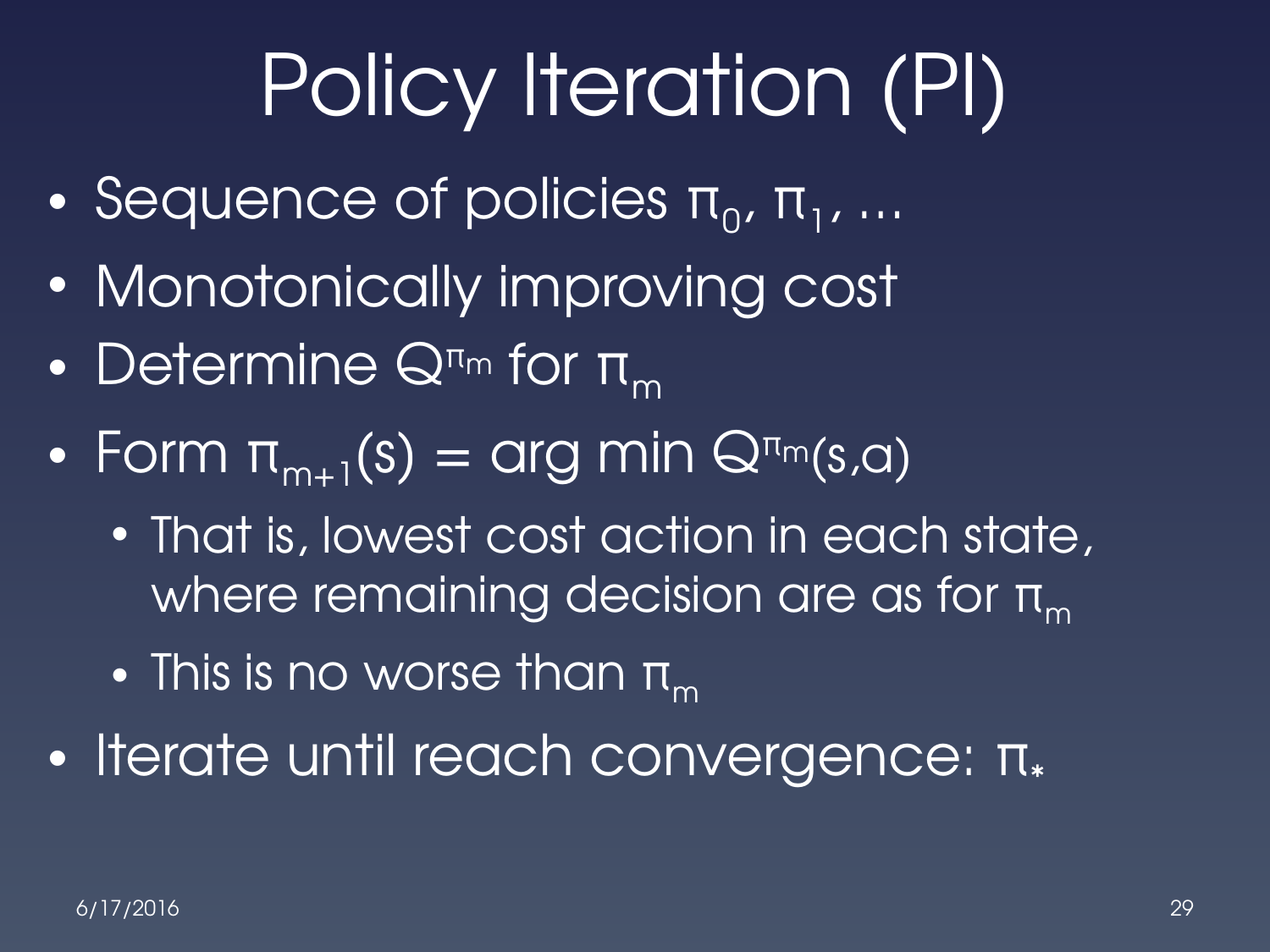

# Policy Iteration (PI)
Sequence of policies π0, π1, …
Monotonically improving cost
Determine Qπm for πm
Form πm+1(s) = arg min Qπm(s,a)
That is, lowest cost action in each state, where remaining decision are as for πm
This is no worse than πm
Iterate until reach convergence: π*
6/17/2016
29